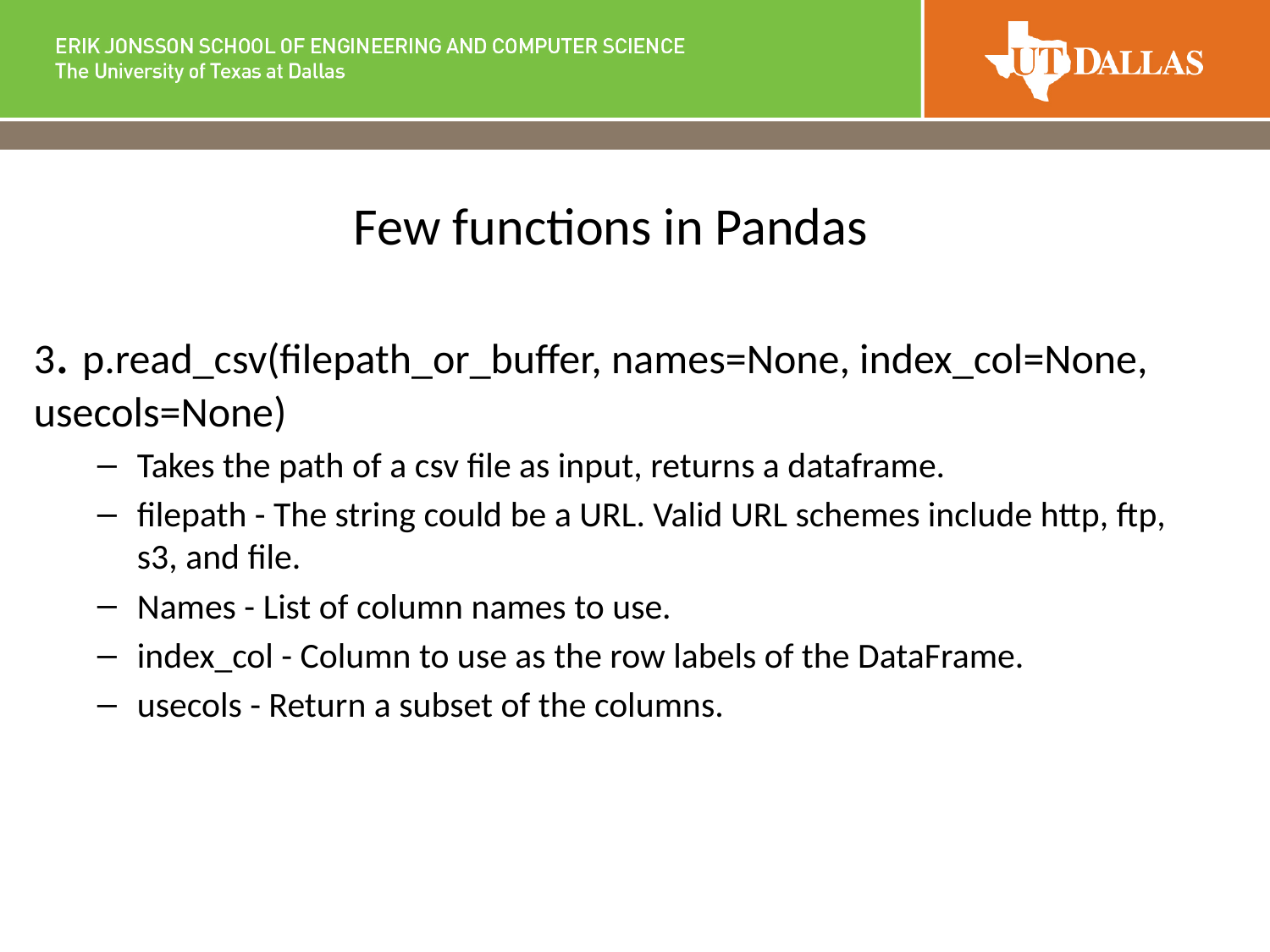

# Few functions in Pandas
3. p.read_csv(filepath_or_buffer, names=None, index_col=None, usecols=None)
Takes the path of a csv file as input, returns a dataframe.
filepath - The string could be a URL. Valid URL schemes include http, ftp, s3, and file.
Names - List of column names to use.
index_col - Column to use as the row labels of the DataFrame.
usecols - Return a subset of the columns.